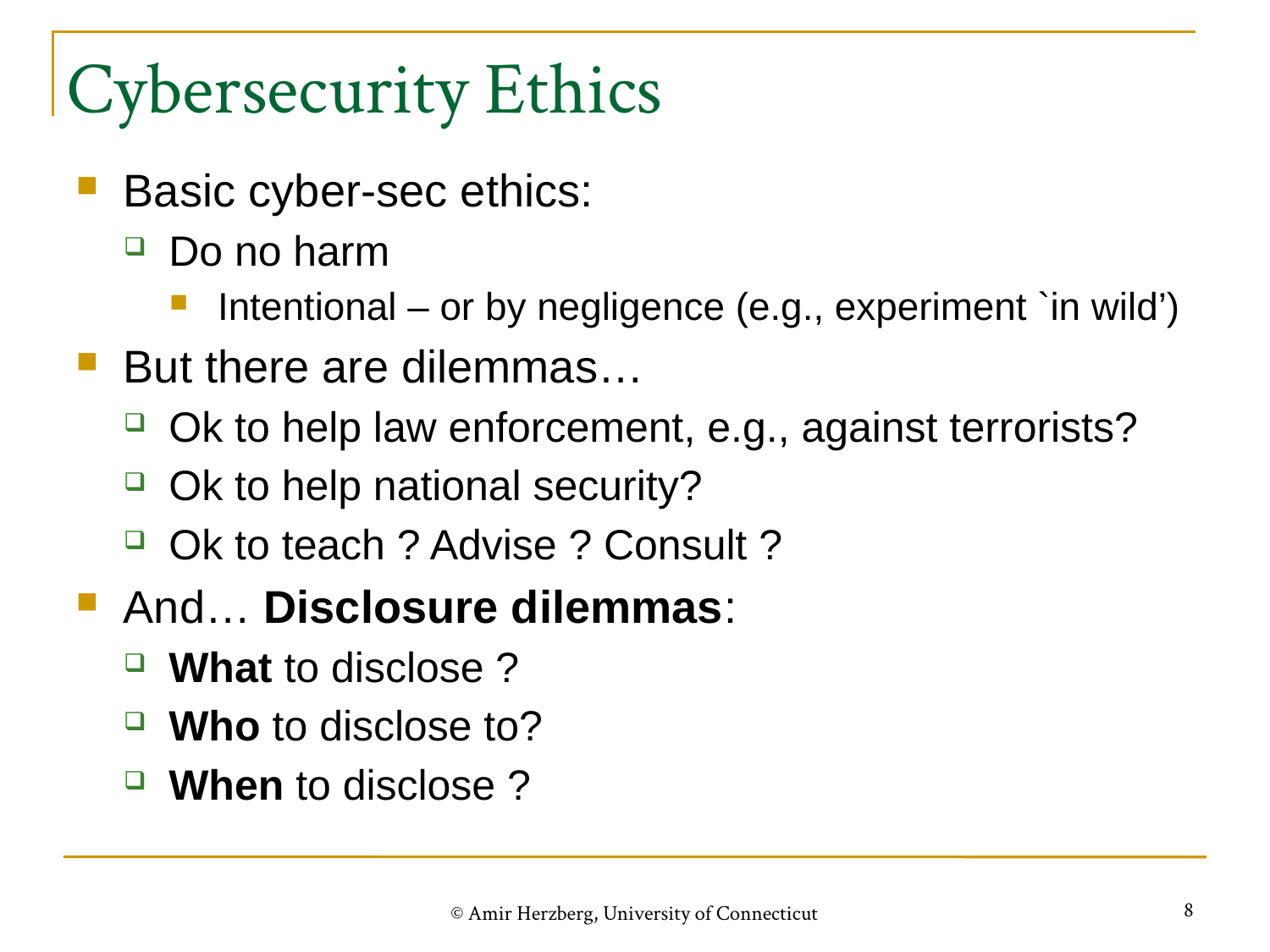

# Cybersecurity Ethics
Basic cyber-sec ethics:
Do no harm
Intentional – or by negligence (e.g., experiment `in wild’)
But there are dilemmas…
Ok to help law enforcement, e.g., against terrorists?
Ok to help national security?
Ok to teach ? Advise ? Consult ?
And… Disclosure dilemmas:
What to disclose ?
Who to disclose to?
When to disclose ?

8
© Amir Herzberg, University of Connecticut